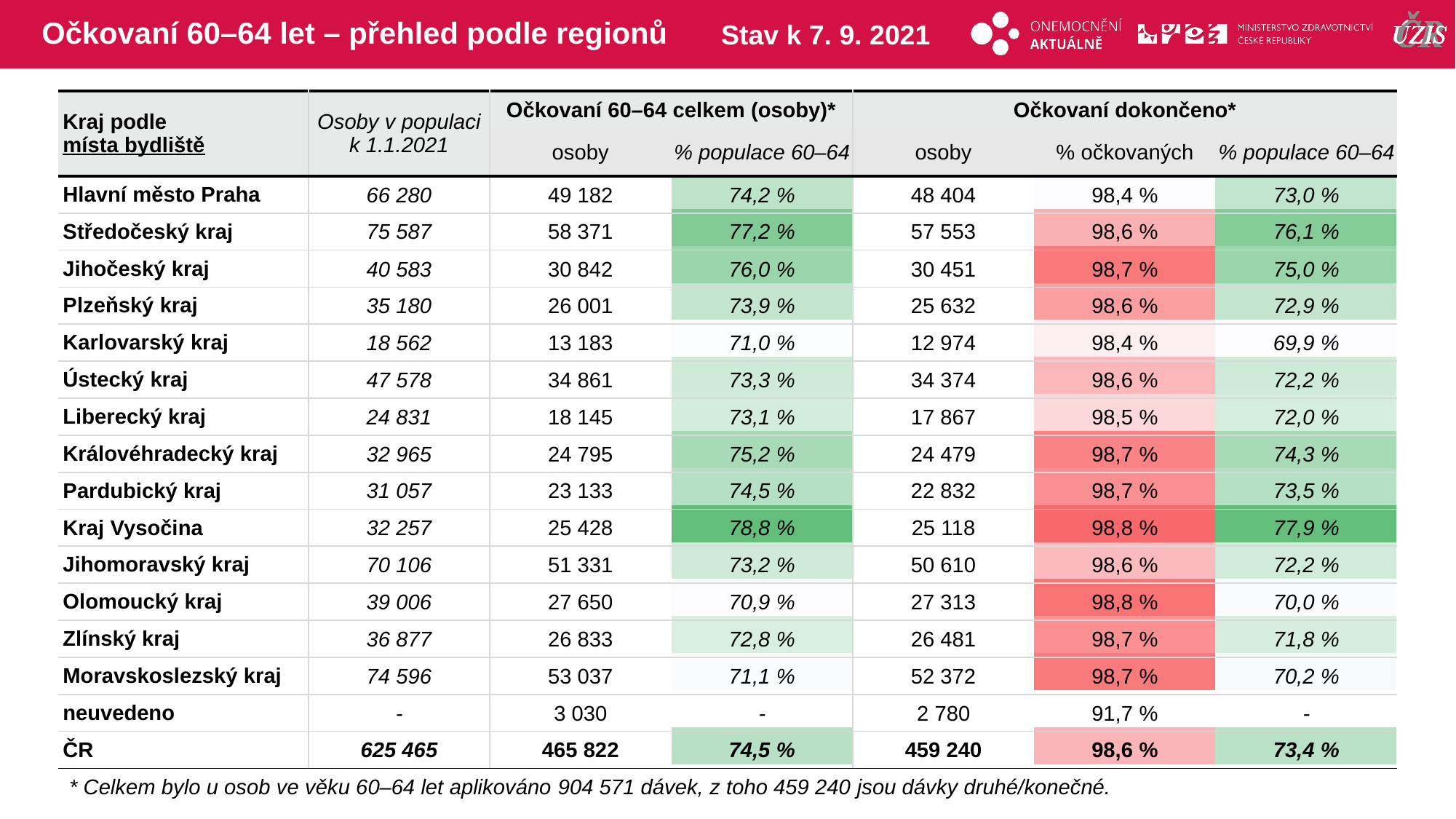

# Očkovaní 60–64 let – přehled podle regionů
Stav k 7. 9. 2021
| Kraj podle místa bydliště | Osoby v populaci k 1.1.2021 | Očkovaní 60–64 celkem (osoby)\* |  | Očkovaní dokončeno\* |  |  |
| --- | --- | --- | --- | --- | --- | --- |
|  |  | osoby | % populace 60–64 | osoby | % očkovaných | % populace 60–64 |
| Hlavní město Praha | 66 280 | 49 182 | 74,2 % | 48 404 | 98,4 % | 73,0 % |
| Středočeský kraj | 75 587 | 58 371 | 77,2 % | 57 553 | 98,6 % | 76,1 % |
| Jihočeský kraj | 40 583 | 30 842 | 76,0 % | 30 451 | 98,7 % | 75,0 % |
| Plzeňský kraj | 35 180 | 26 001 | 73,9 % | 25 632 | 98,6 % | 72,9 % |
| Karlovarský kraj | 18 562 | 13 183 | 71,0 % | 12 974 | 98,4 % | 69,9 % |
| Ústecký kraj | 47 578 | 34 861 | 73,3 % | 34 374 | 98,6 % | 72,2 % |
| Liberecký kraj | 24 831 | 18 145 | 73,1 % | 17 867 | 98,5 % | 72,0 % |
| Královéhradecký kraj | 32 965 | 24 795 | 75,2 % | 24 479 | 98,7 % | 74,3 % |
| Pardubický kraj | 31 057 | 23 133 | 74,5 % | 22 832 | 98,7 % | 73,5 % |
| Kraj Vysočina | 32 257 | 25 428 | 78,8 % | 25 118 | 98,8 % | 77,9 % |
| Jihomoravský kraj | 70 106 | 51 331 | 73,2 % | 50 610 | 98,6 % | 72,2 % |
| Olomoucký kraj | 39 006 | 27 650 | 70,9 % | 27 313 | 98,8 % | 70,0 % |
| Zlínský kraj | 36 877 | 26 833 | 72,8 % | 26 481 | 98,7 % | 71,8 % |
| Moravskoslezský kraj | 74 596 | 53 037 | 71,1 % | 52 372 | 98,7 % | 70,2 % |
| neuvedeno | - | 3 030 | - | 2 780 | 91,7 % | - |
| ČR | 625 465 | 465 822 | 74,5 % | 459 240 | 98,6 % | 73,4 % |
|  |  |  |  |  |  |
| --- | --- | --- | --- | --- | --- |
|  |  |  |  |  |  |
|  |  |  |  |  |  |
|  |  |  |  |  |  |
|  |  |  |  |  |  |
|  |  |  |  |  |  |
|  |  |  |  |  |  |
|  |  |  |  |  |  |
|  |  |  |  |  |  |
|  |  |  |  |  |  |
|  |  |  |  |  |  |
|  |  |  |  |  |  |
|  |  |  |  |  |  |
|  |  |  |  |  |  |
|  |  |  |  |  |  |
|  |  |  |  |  |  |
* Celkem bylo u osob ve věku 60–64 let aplikováno 904 571 dávek, z toho 459 240 jsou dávky druhé/konečné.